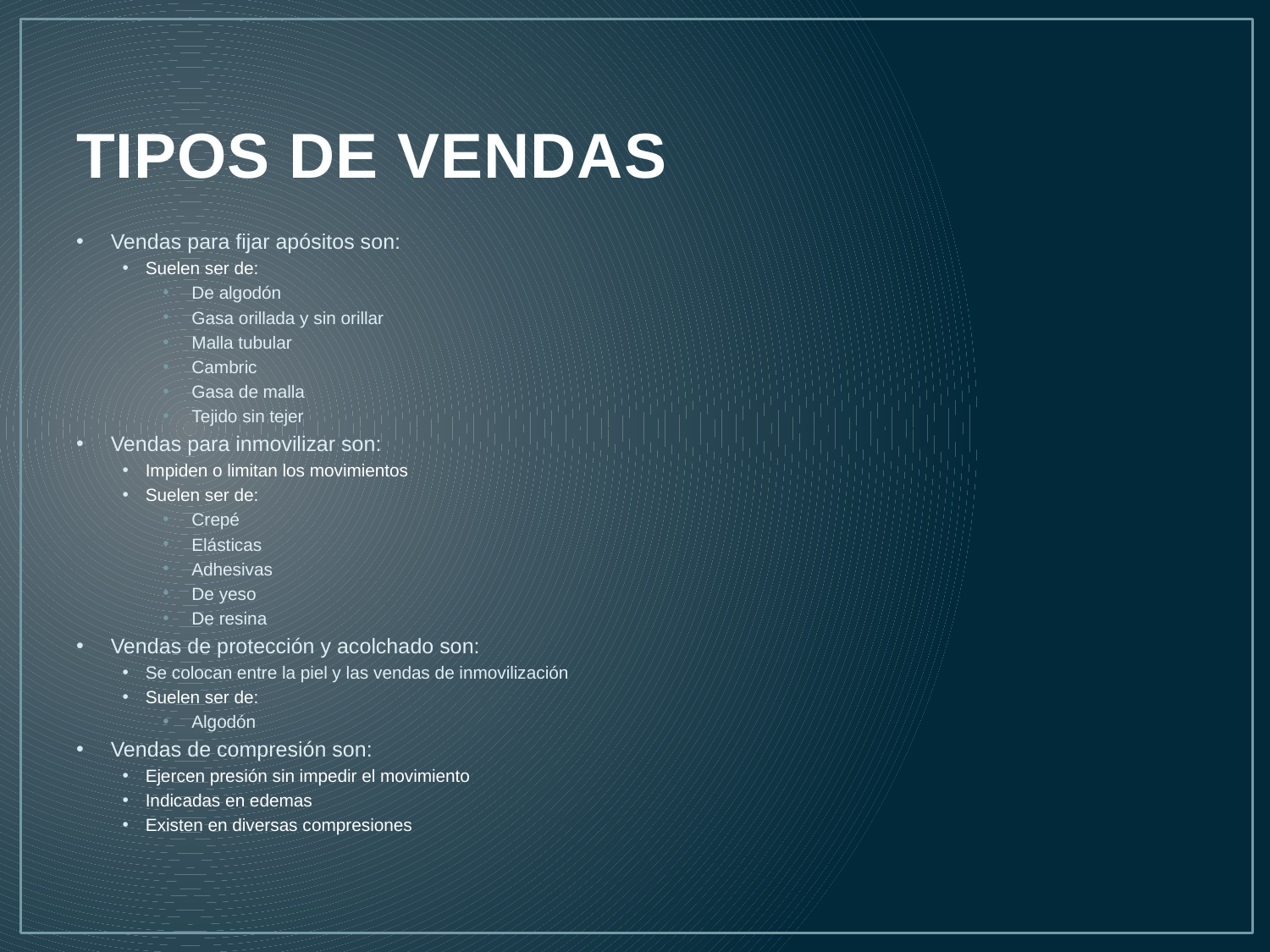

# TIPOS DE VENDAS
Vendas para fijar apósitos son:
Suelen ser de:
De algodón
Gasa orillada y sin orillar
Malla tubular
Cambric
Gasa de malla
Tejido sin tejer
Vendas para inmovilizar son:
Impiden o limitan los movimientos
Suelen ser de:
Crepé
Elásticas
Adhesivas
De yeso
De resina
Vendas de protección y acolchado son:
Se colocan entre la piel y las vendas de inmovilización
Suelen ser de:
Algodón
Vendas de compresión son:
Ejercen presión sin impedir el movimiento
Indicadas en edemas
Existen en diversas compresiones